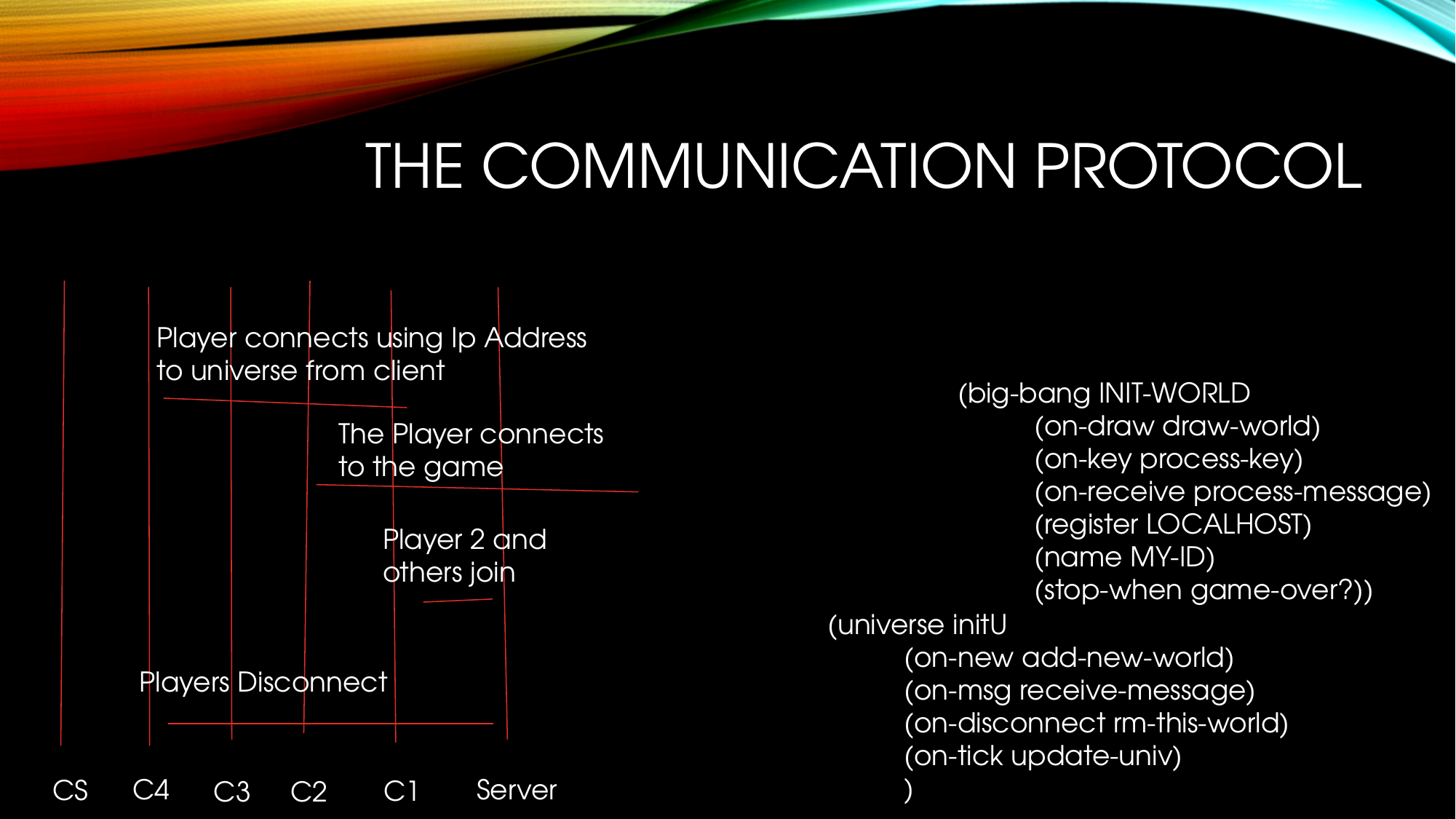

# The Communication Protocol
Player connects using Ip Address to universe from client
(big-bang INIT-WORLD
          (on-draw draw-world)
          (on-key process-key)
          (on-receive process-message)
          (register LOCALHOST)
          (name MY-ID)
          (stop-when game-over?))
The Player connects to the game
Player 2 and others join
(universe initU
          (on-new add-new-world)
          (on-msg receive-message)
          (on-disconnect rm-this-world)
          (on-tick update-univ)
          )
Players Disconnect
C4
Server
CS
C1
C3
C2